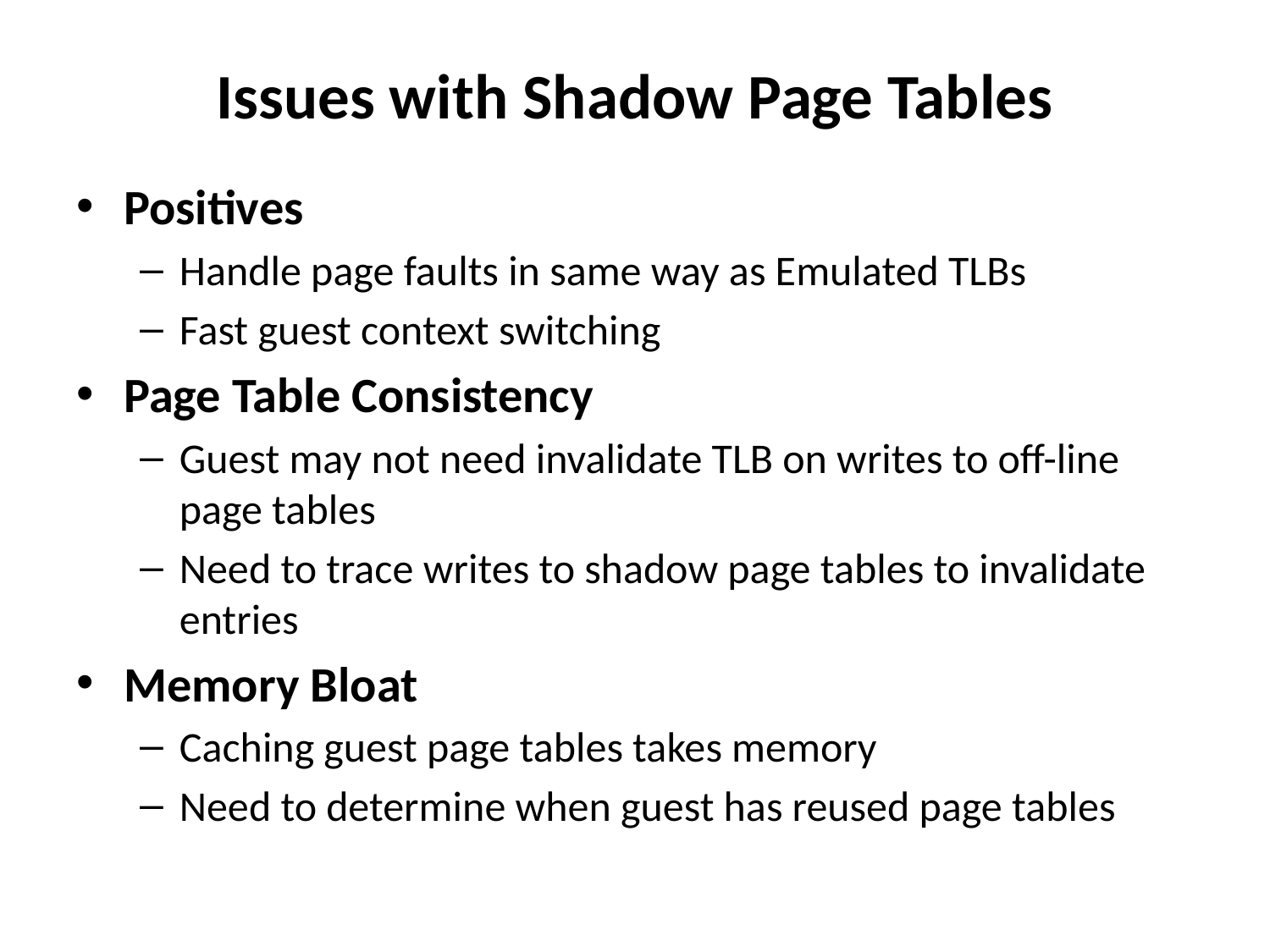

# Issues with Shadow Page Tables
Positives
Handle page faults in same way as Emulated TLBs
Fast guest context switching
Page Table Consistency
Guest may not need invalidate TLB on writes to off-line page tables
Need to trace writes to shadow page tables to invalidate entries
Memory Bloat
Caching guest page tables takes memory
Need to determine when guest has reused page tables